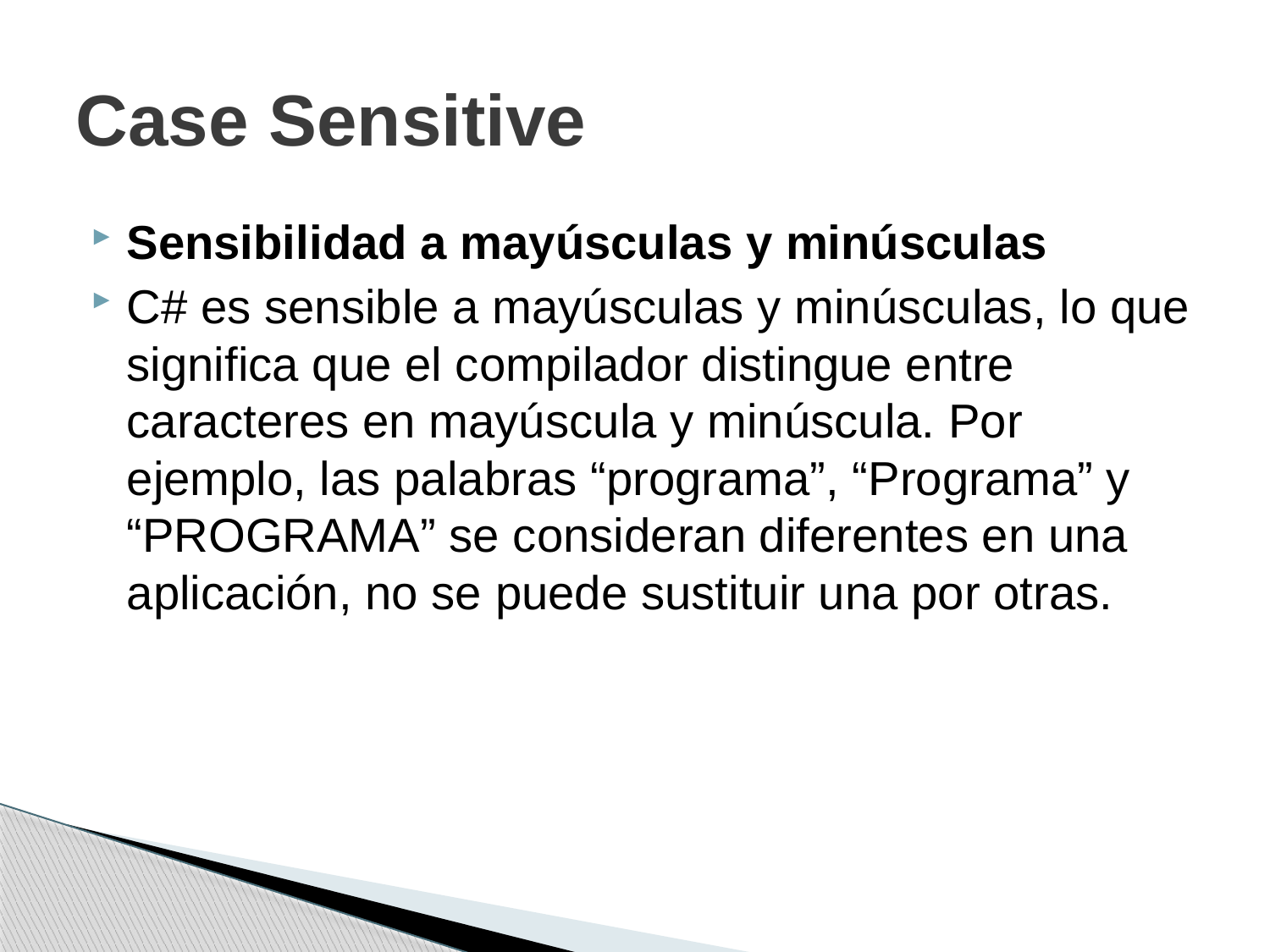

# Case Sensitive
Sensibilidad a mayúsculas y minúsculas
C# es sensible a mayúsculas y minúsculas, lo que significa que el compilador distingue entre caracteres en mayúscula y minúscula. Por ejemplo, las palabras “programa”, “Programa” y “PROGRAMA” se consideran diferentes en una aplicación, no se puede sustituir una por otras.